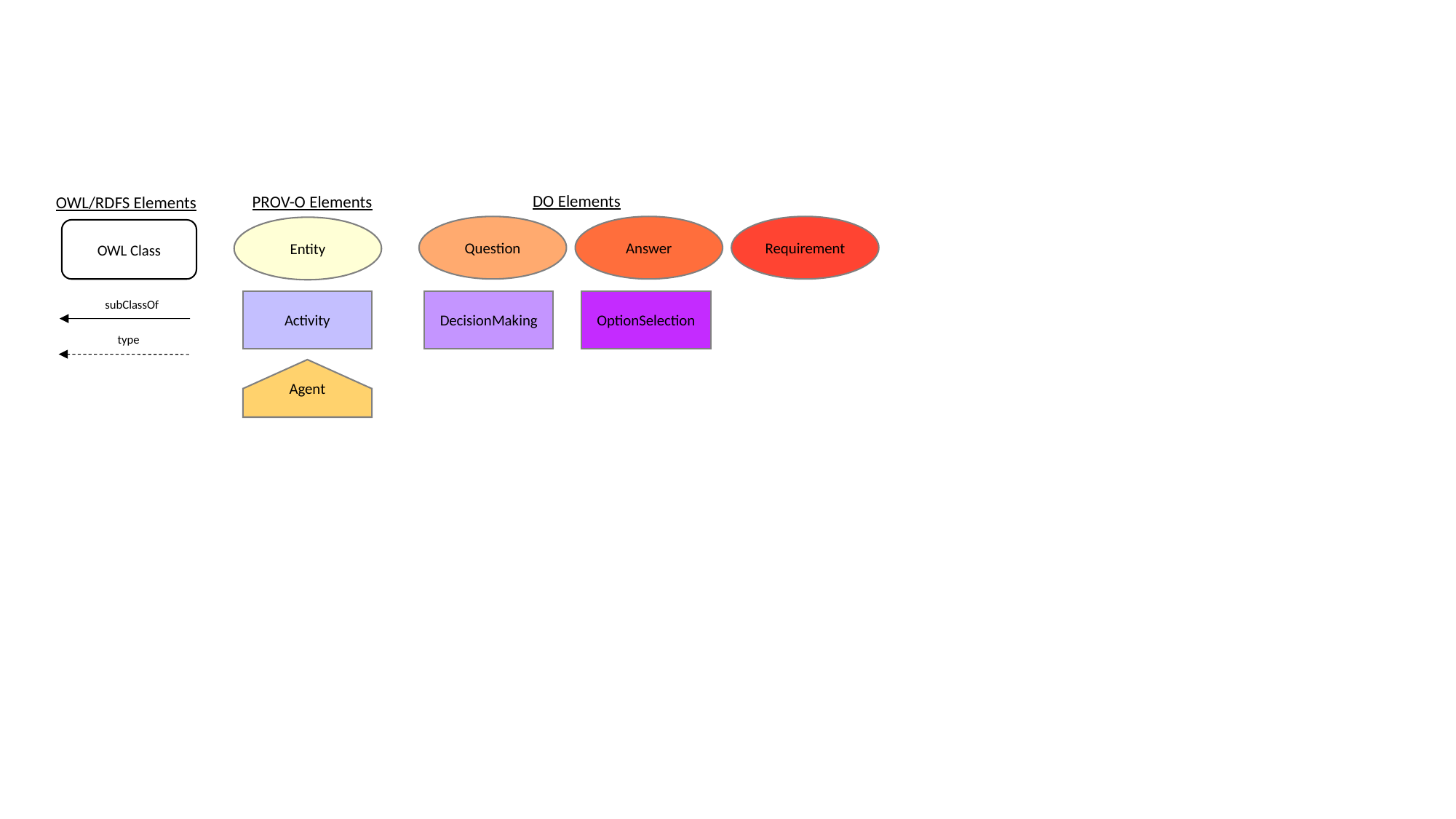

DO Elements
PROV-O Elements
OWL/RDFS Elements
Question
Answer
Requirement
Entity
OWL Class
subClassOf
Activity
DecisionMaking
OptionSelection
type
Agent